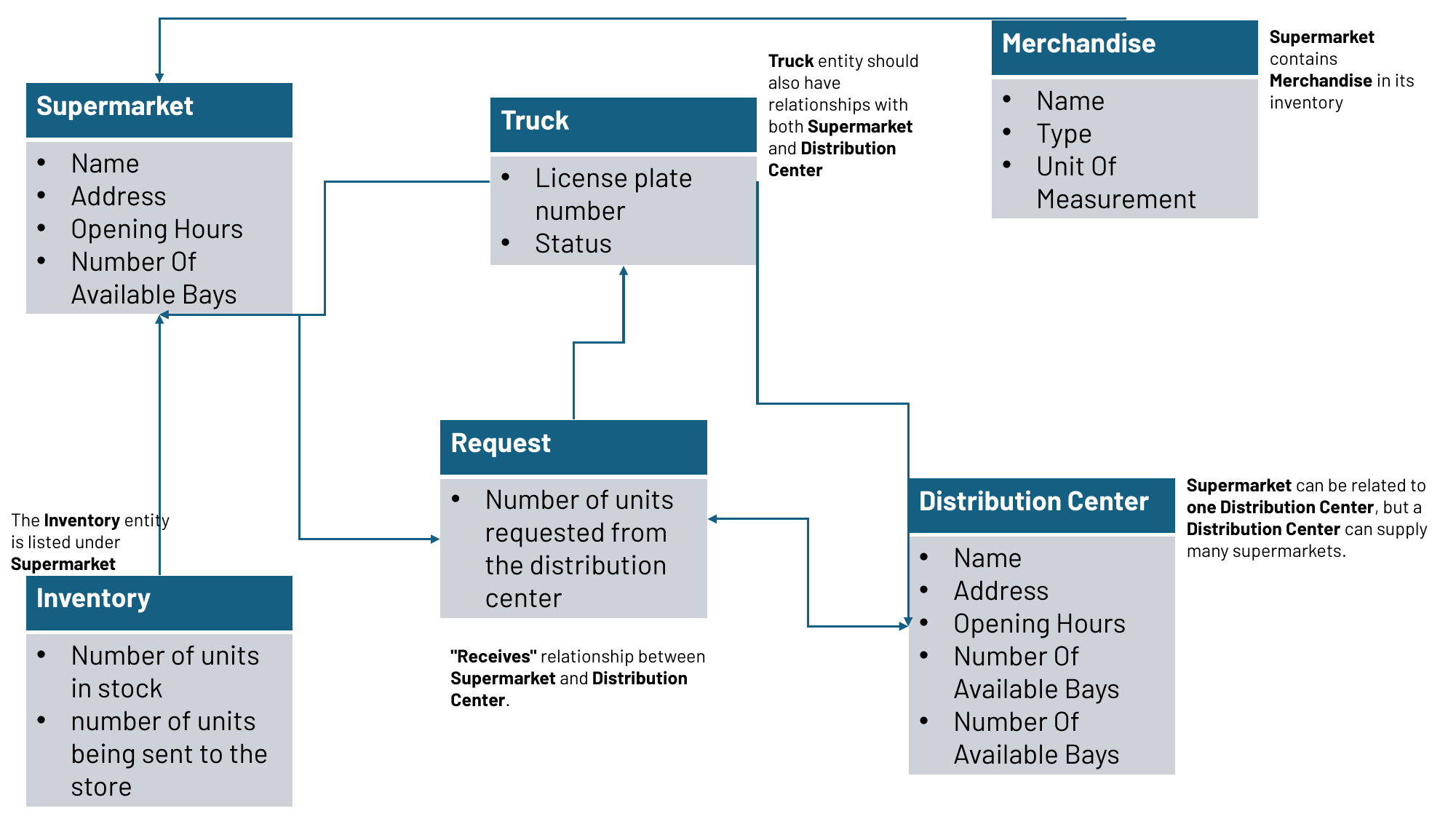

Supermarket contains Merchandise in its inventory
| Merchandise |
| --- |
| Name Type Unit Of Measurement |
Truck entity should also have relationships with both Supermarket and Distribution Center
| Supermarket |
| --- |
| Name Address Opening Hours Number Of Available Bays |
| Truck |
| --- |
| License plate number Status |
| Request |
| --- |
| Number of units requested from the distribution center |
Supermarket can be related to one Distribution Center, but a Distribution Center can supply many supermarkets.
| Distribution Center |
| --- |
| Name Address Opening Hours Number Of Available Bays Number Of Available Bays |
The Inventory entity is listed under Supermarket
| Inventory |
| --- |
| Number of units in stock number of units being sent to the store |
"Receives" relationship between Supermarket and Distribution Center.